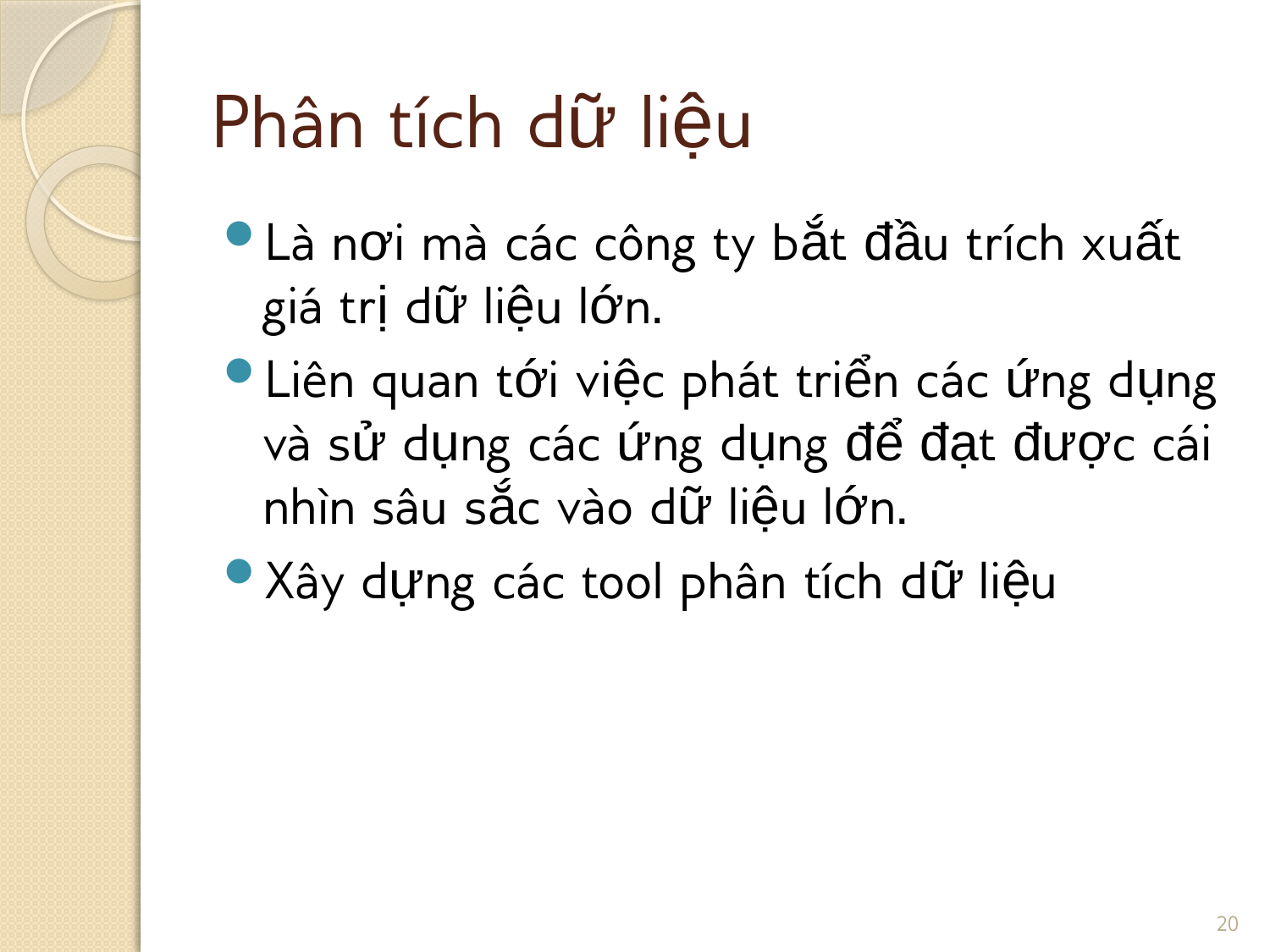

# Phân tích dữ liệu
Là nơi mà các công ty bắt đầu trích xuất giá trị dữ liệu lớn.
Liên quan tới việc phát triển các ứng dụng và sử dụng các ứng dụng để đạt được cái nhìn sâu sắc vào dữ liệu lớn.
Xây dựng các tool phân tích dữ liệu

20